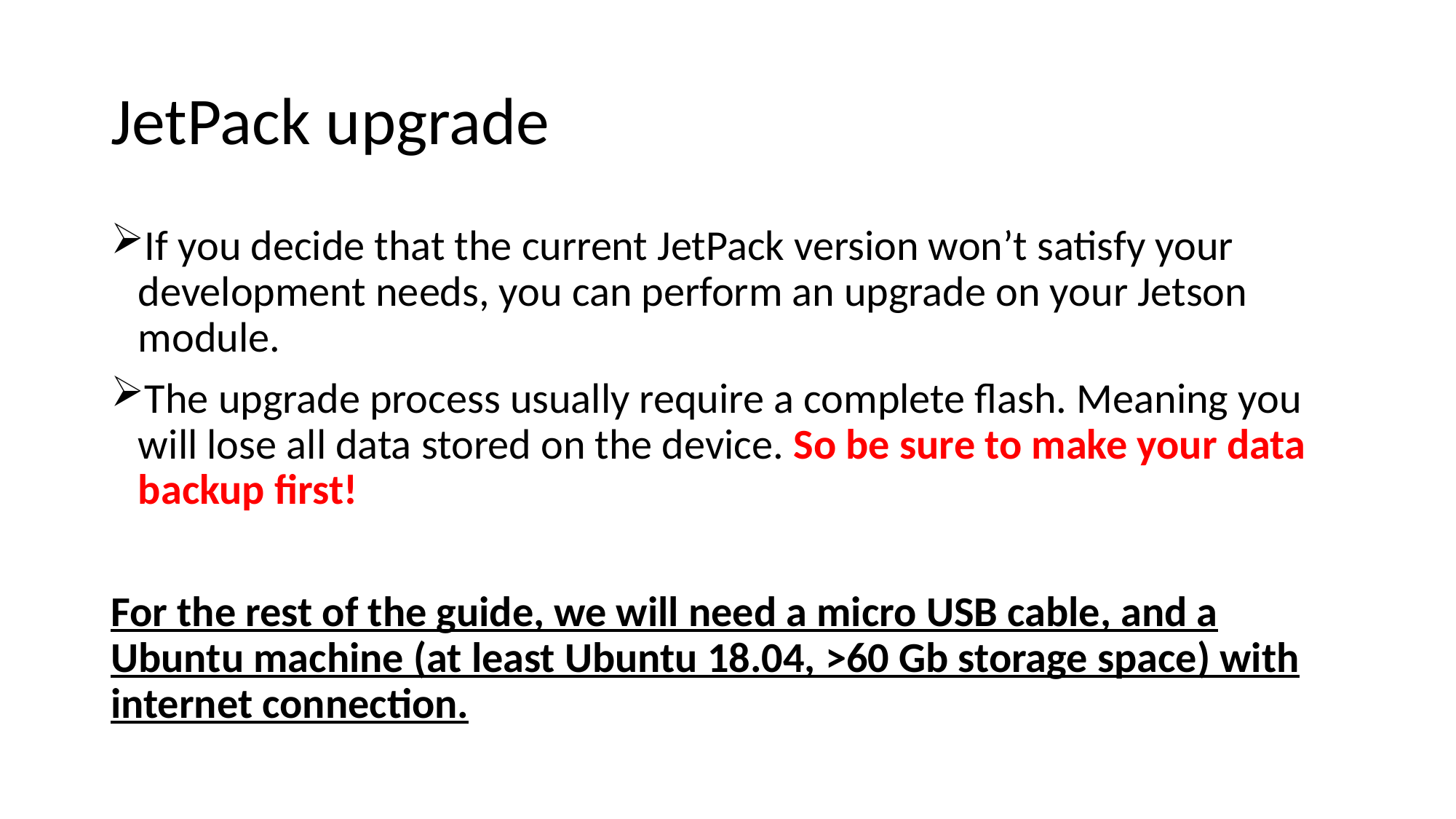

# JetPack upgrade
If you decide that the current JetPack version won’t satisfy your development needs, you can perform an upgrade on your Jetson module.
The upgrade process usually require a complete flash. Meaning you will lose all data stored on the device. So be sure to make your data backup first!

For the rest of the guide, we will need a micro USB cable, and a Ubuntu machine (at least Ubuntu 18.04, >60 Gb storage space) with internet connection.